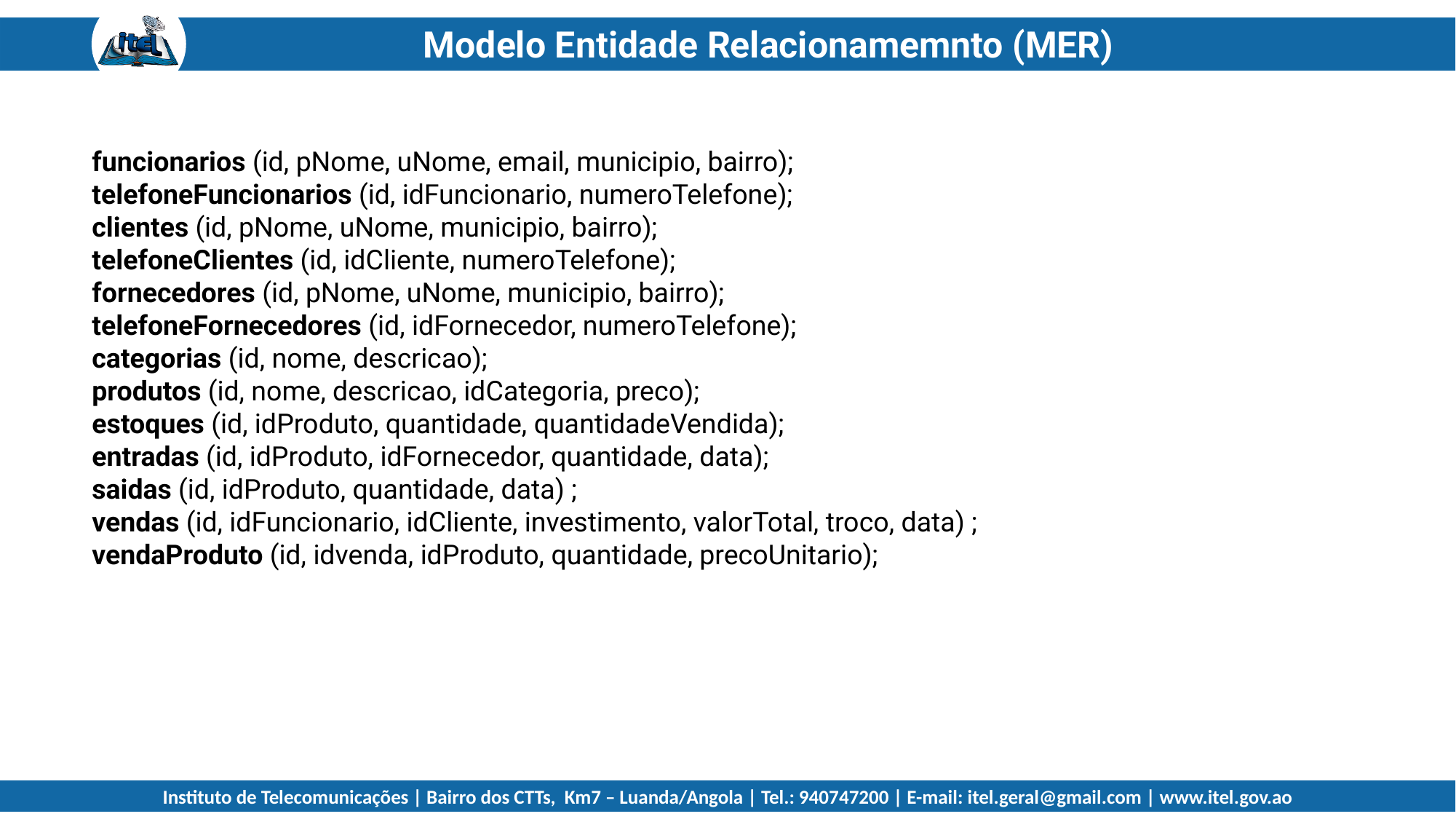

Modelo Entidade Relacionamemnto (MER)
funcionarios (id, pNome, uNome, email, municipio, bairro);
telefoneFuncionarios (id, idFuncionario, numeroTelefone);
clientes (id, pNome, uNome, municipio, bairro);
telefoneClientes (id, idCliente, numeroTelefone);
fornecedores (id, pNome, uNome, municipio, bairro);
telefoneFornecedores (id, idFornecedor, numeroTelefone);
categorias (id, nome, descricao);
produtos (id, nome, descricao, idCategoria, preco);
estoques (id, idProduto, quantidade, quantidadeVendida);
entradas (id, idProduto, idFornecedor, quantidade, data);
saidas (id, idProduto, quantidade, data) ;
vendas (id, idFuncionario, idCliente, investimento, valorTotal, troco, data) ;
vendaProduto (id, idvenda, idProduto, quantidade, precoUnitario);